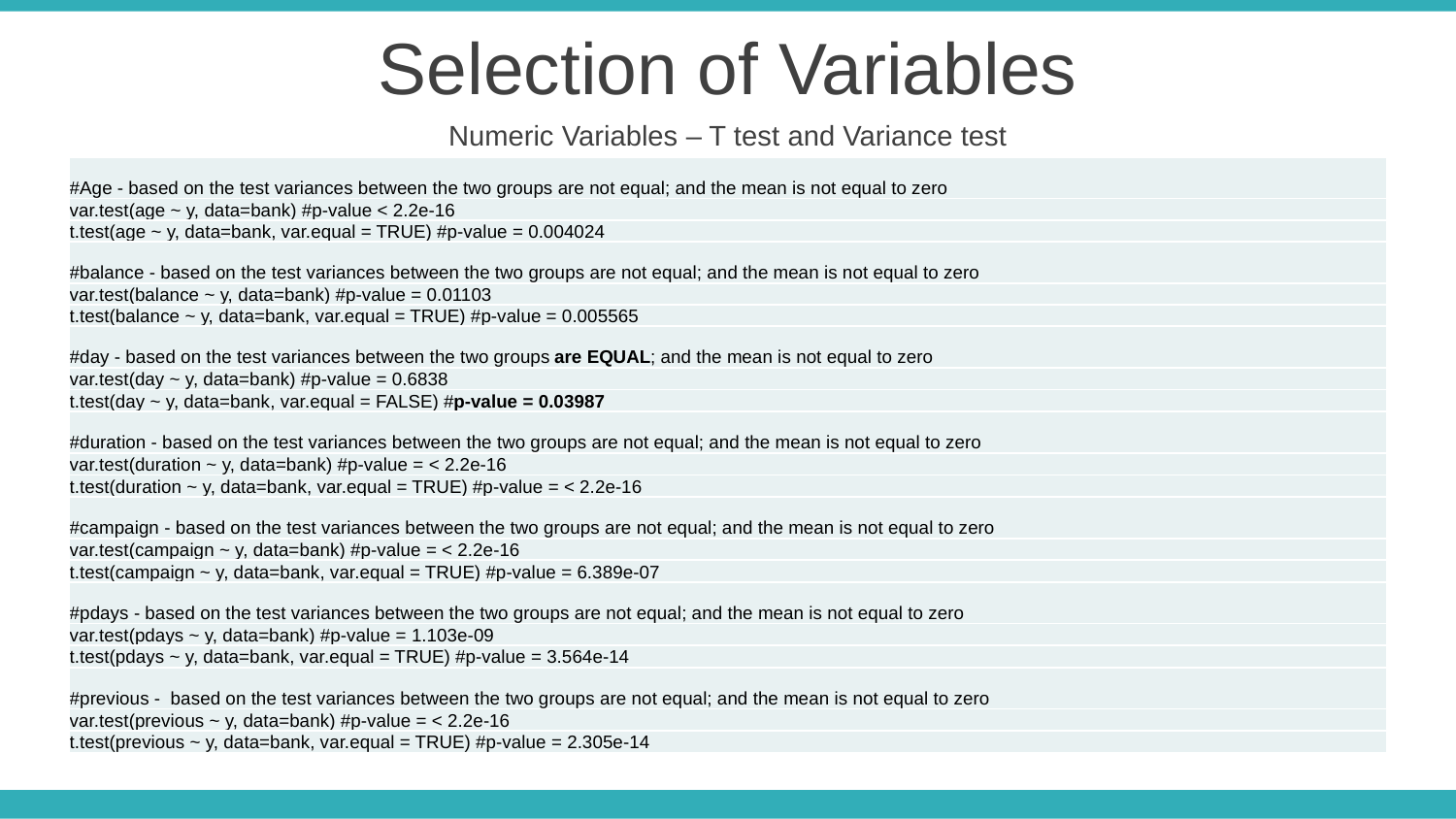

Selection of Variables
Numeric Variables – T test and Variance test
| #Age - based on the test variances between the two groups are not equal; and the mean is not equal to zero |
| --- |
| var.test(age ~ y, data=bank) #p-value < 2.2e-16 |
| t.test(age ~ y, data=bank, var.equal = TRUE) #p-value = 0.004024 |
| #balance - based on the test variances between the two groups are not equal; and the mean is not equal to zero |
| var.test(balance ~ y, data=bank) #p-value = 0.01103 |
| t.test(balance ~ y, data=bank, var.equal = TRUE) #p-value = 0.005565 |
| #day - based on the test variances between the two groups are EQUAL; and the mean is not equal to zero |
| var.test(day ~ y, data=bank) #p-value = 0.6838 |
| t.test(day ~ y, data=bank, var.equal = FALSE) #p-value = 0.03987 |
| #duration - based on the test variances between the two groups are not equal; and the mean is not equal to zero |
| var.test(duration ~ y, data=bank) #p-value = < 2.2e-16 |
| t.test(duration ~ y, data=bank, var.equal = TRUE) #p-value = < 2.2e-16 |
| #campaign - based on the test variances between the two groups are not equal; and the mean is not equal to zero |
| var.test(campaign ~ y, data=bank) #p-value = < 2.2e-16 |
| t.test(campaign ~ y, data=bank, var.equal = TRUE) #p-value = 6.389e-07 |
| #pdays - based on the test variances between the two groups are not equal; and the mean is not equal to zero |
| var.test(pdays ~ y, data=bank) #p-value = 1.103e-09 |
| t.test(pdays ~ y, data=bank, var.equal = TRUE) #p-value = 3.564e-14 |
| #previous - based on the test variances between the two groups are not equal; and the mean is not equal to zero |
| var.test(previous ~ y, data=bank) #p-value = < 2.2e-16 |
| t.test(previous ~ y, data=bank, var.equal = TRUE) #p-value = 2.305e-14 |